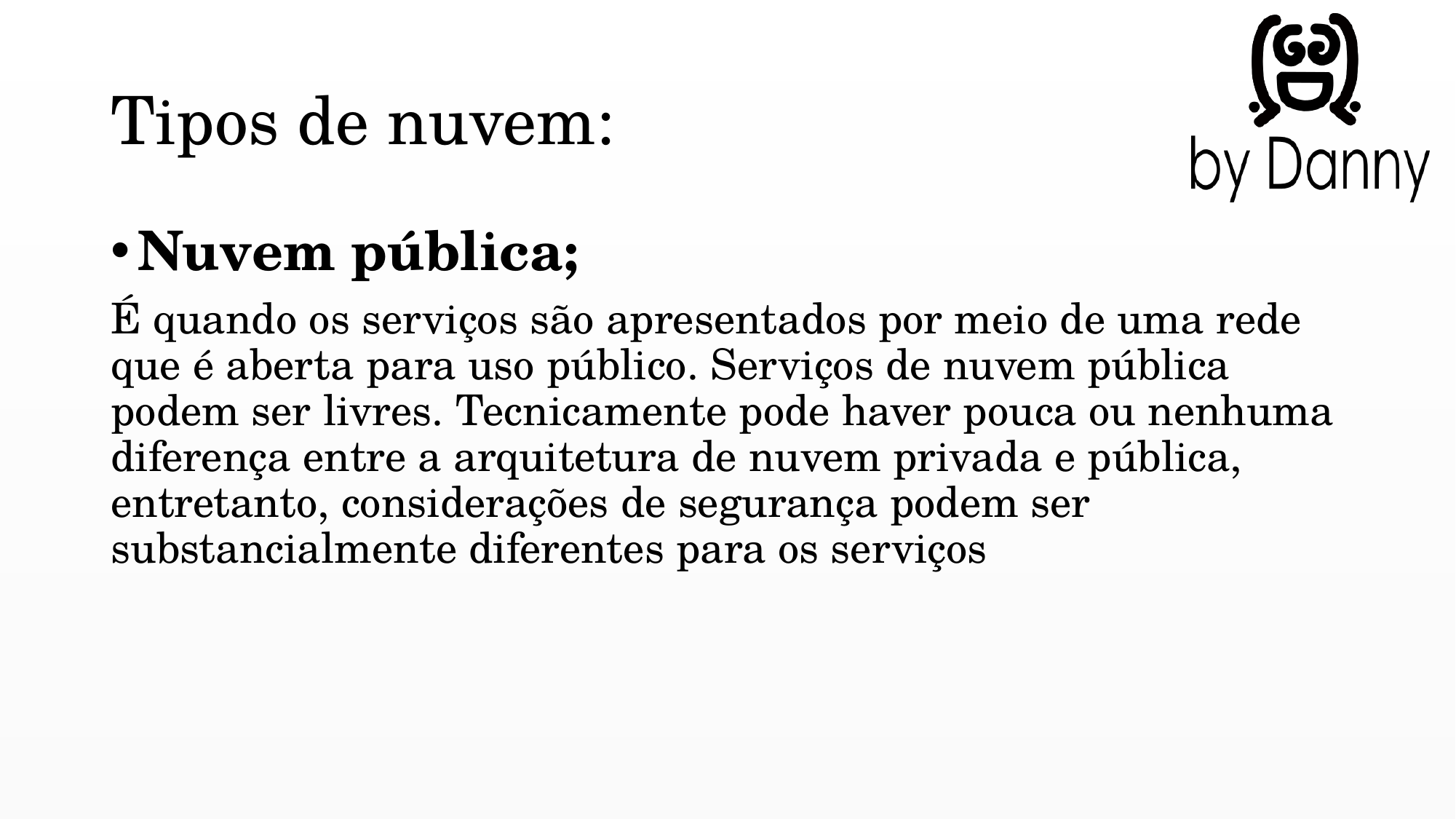

# Tipos de nuvem:
Nuvem pública;
É quando os serviços são apresentados por meio de uma rede que é aberta para uso público. Serviços de nuvem pública podem ser livres. Tecnicamente pode haver pouca ou nenhuma diferença entre a arquitetura de nuvem privada e pública, entretanto, considerações de segurança podem ser substancialmente diferentes para os serviços